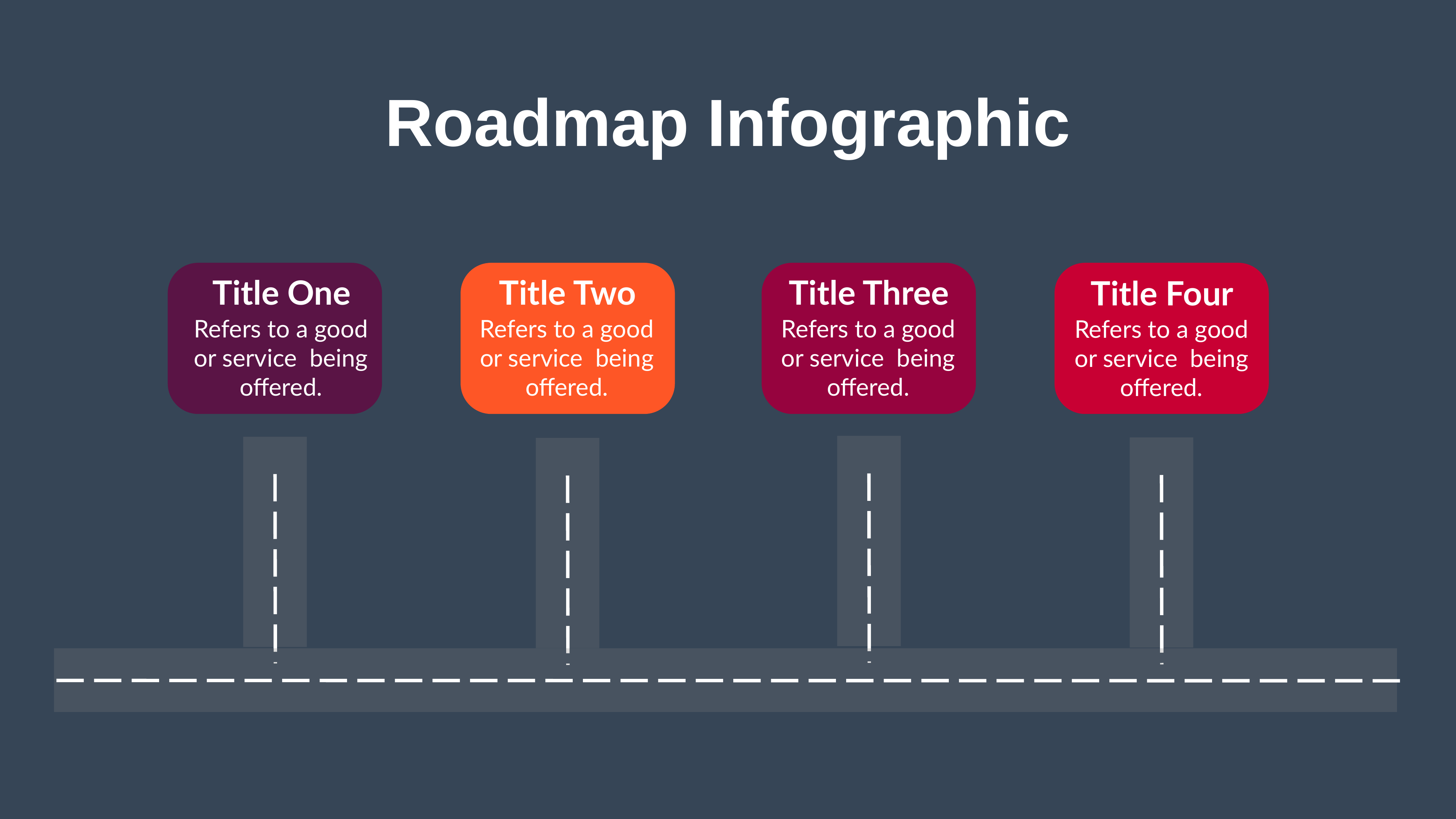

Roadmap Infographic

Title One
Title Two
Title Three
Title Four
Refers to a good or service  being offered.
Refers to a good or service  being offered.
Refers to a good or service  being offered.
Refers to a good or service  being offered.